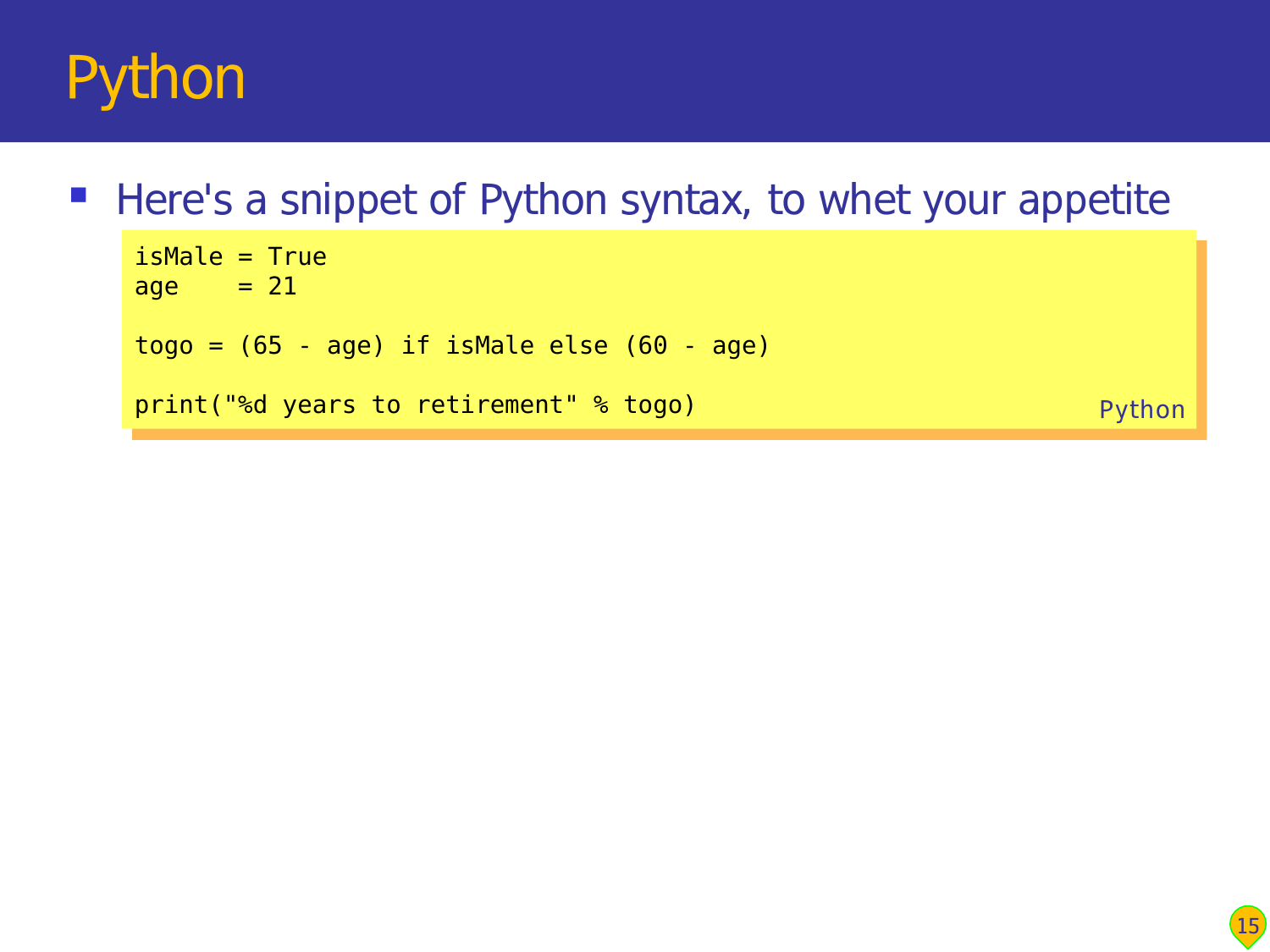

# Python
Here's a snippet of Python syntax, to whet your appetite

isMale = True
age    = 21

togo = (65 - age) if isMale else (60 - age)

print("%d years to retirement" % togo)
Python
15